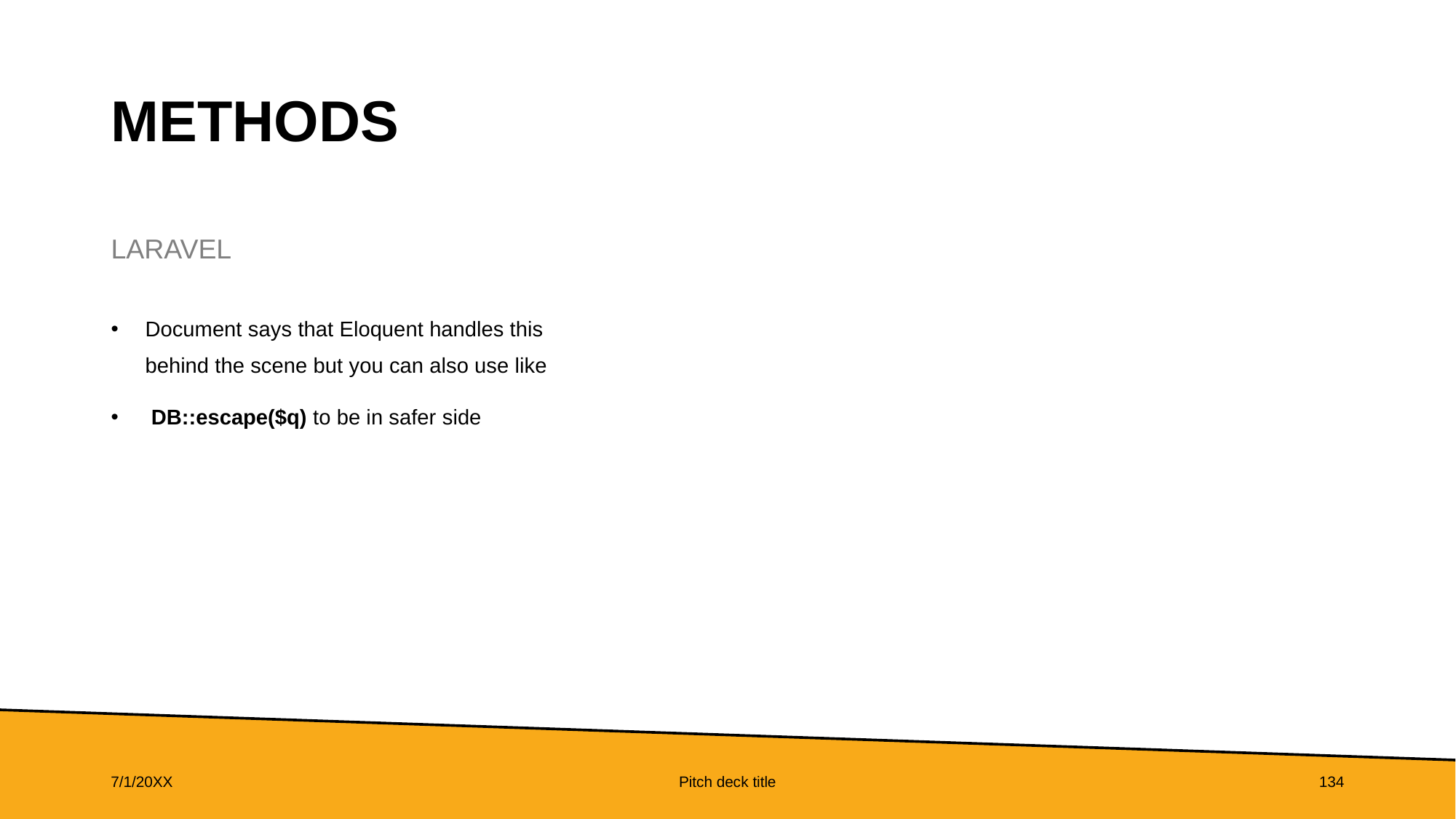

# METHODS
LARAVEL

Document says that Eloquent handles this behind the scene but you can also use like
 DB::escape($q) to be in safer side

7/1/20XX
Pitch deck title
134